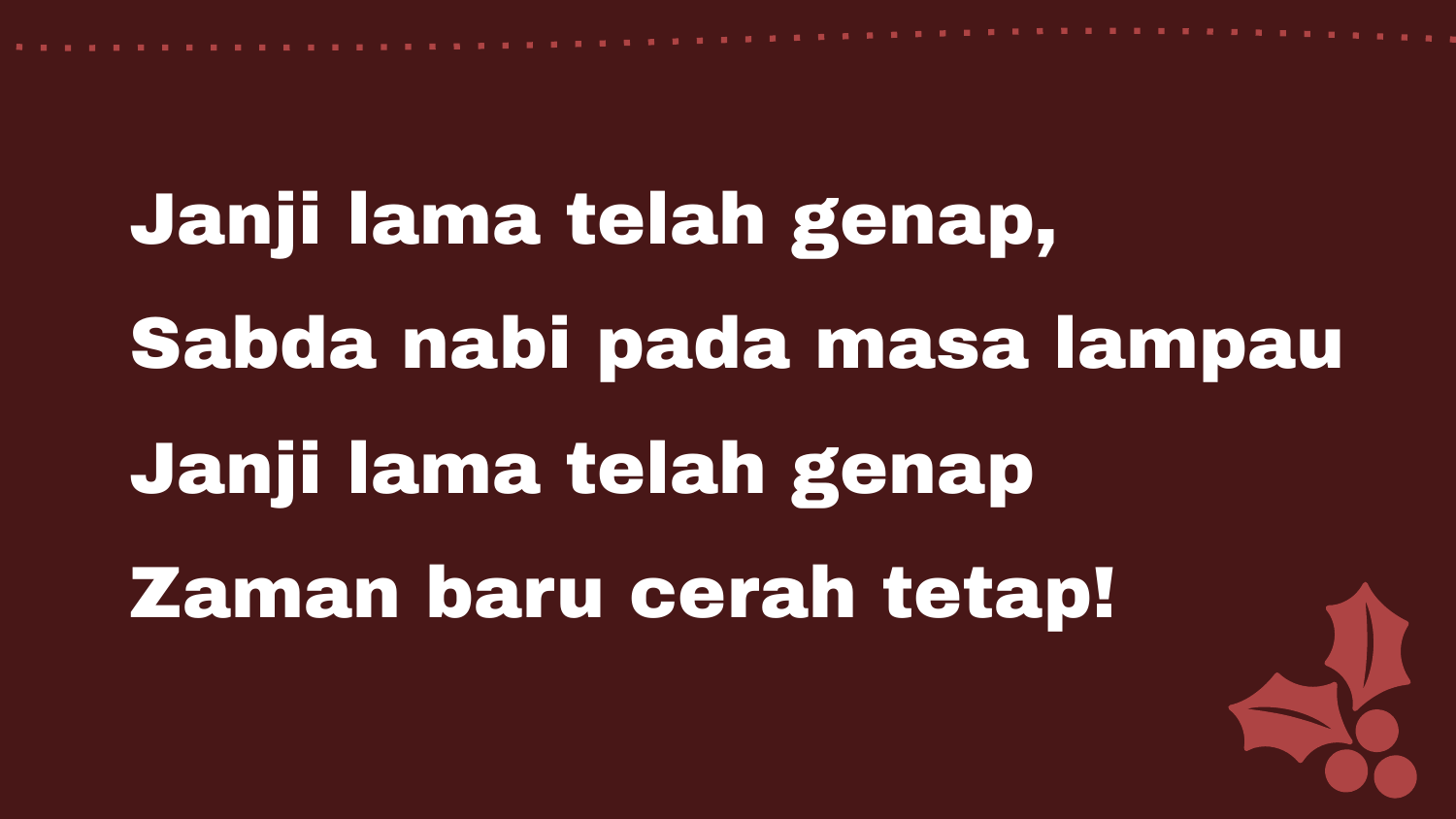

Janji lama telah genap,
Sabda nabi pada masa lampau
Janji lama telah genap
Zaman baru cerah tetap!